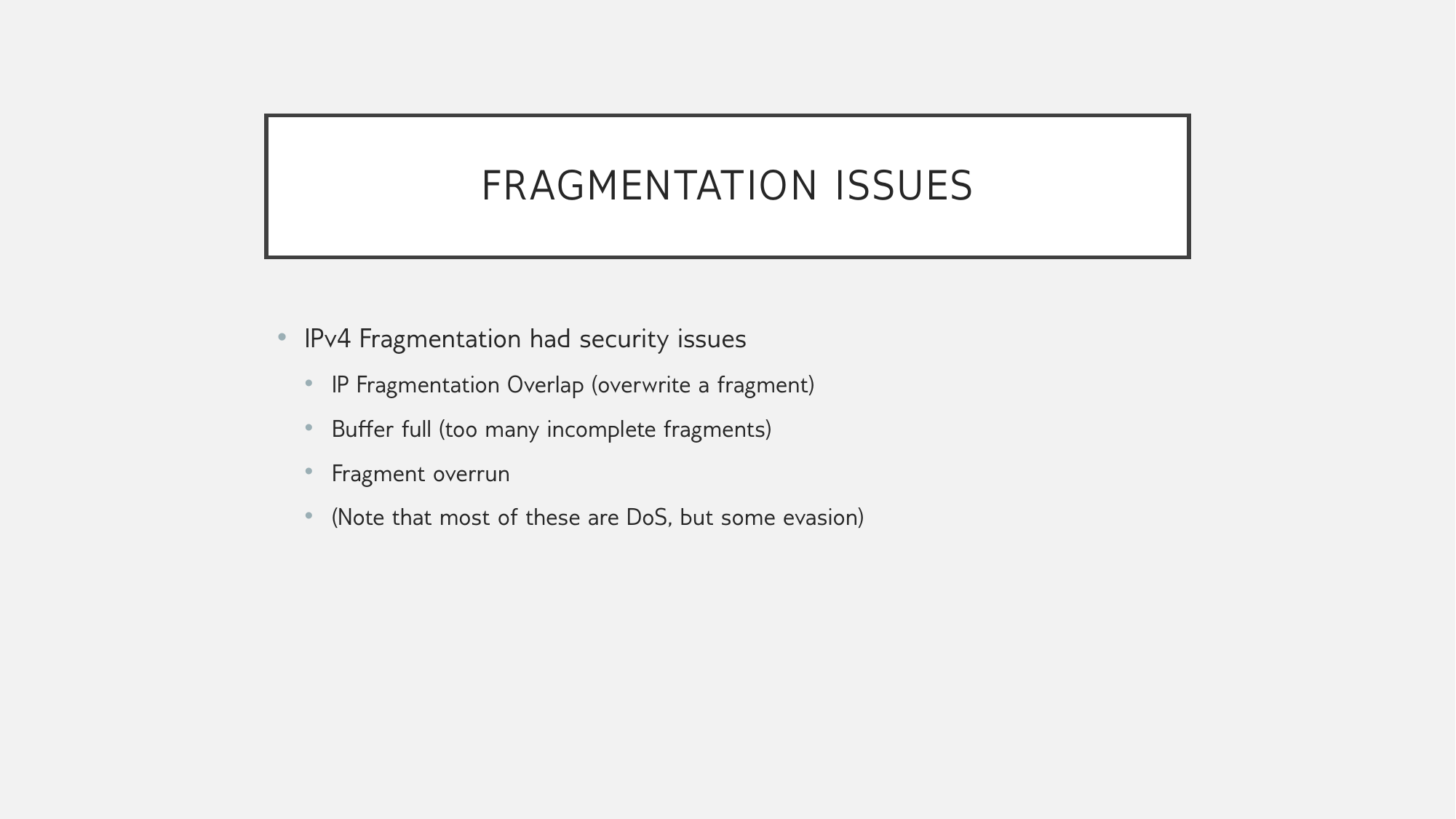

# Fragmentation Issues
IPv4 Fragmentation had security issues
IP Fragmentation Overlap (overwrite a fragment)
Buffer full (too many incomplete fragments)
Fragment overrun
(Note that most of these are DoS, but some evasion)